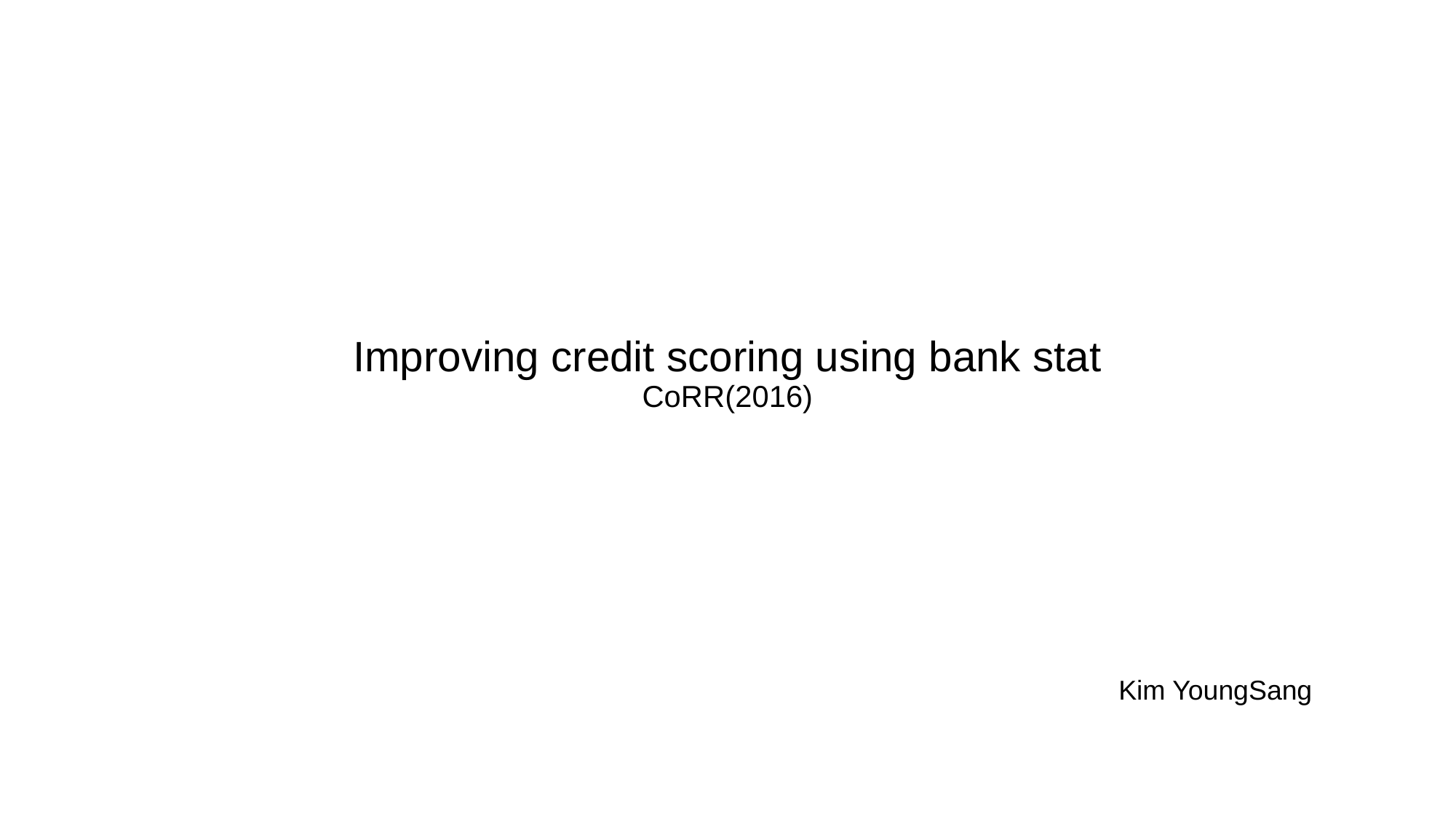

# Improving credit scoring using bank stat CoRR(2016)
Kim YoungSang